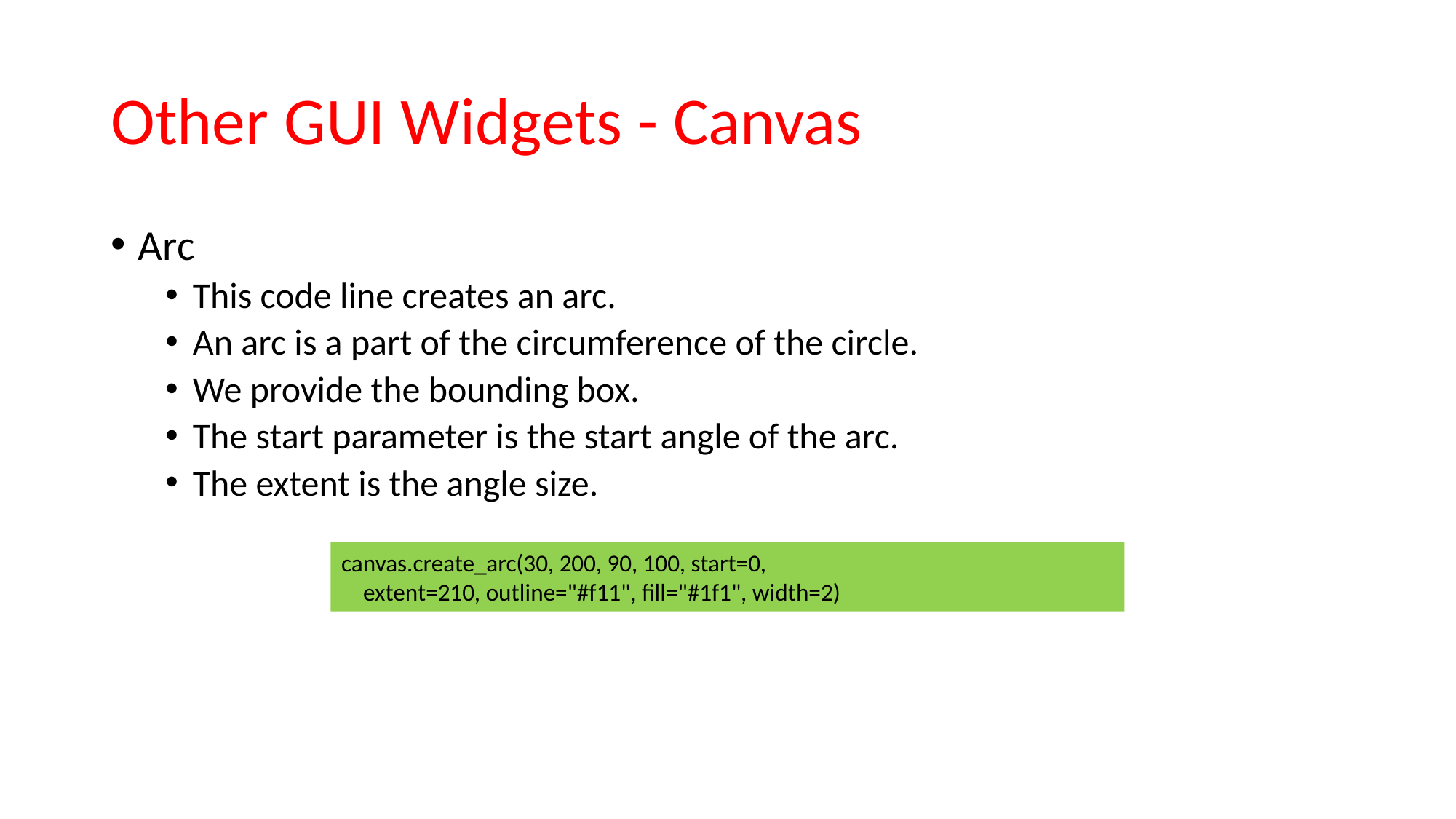

# Other GUI Widgets - Canvas
Arc
This code line creates an arc.
An arc is a part of the circumference of the circle.
We provide the bounding box.
The start parameter is the start angle of the arc.
The extent is the angle size.
canvas.create_arc(30, 200, 90, 100, start=0,
    extent=210, outline="#f11", fill="#1f1", width=2)